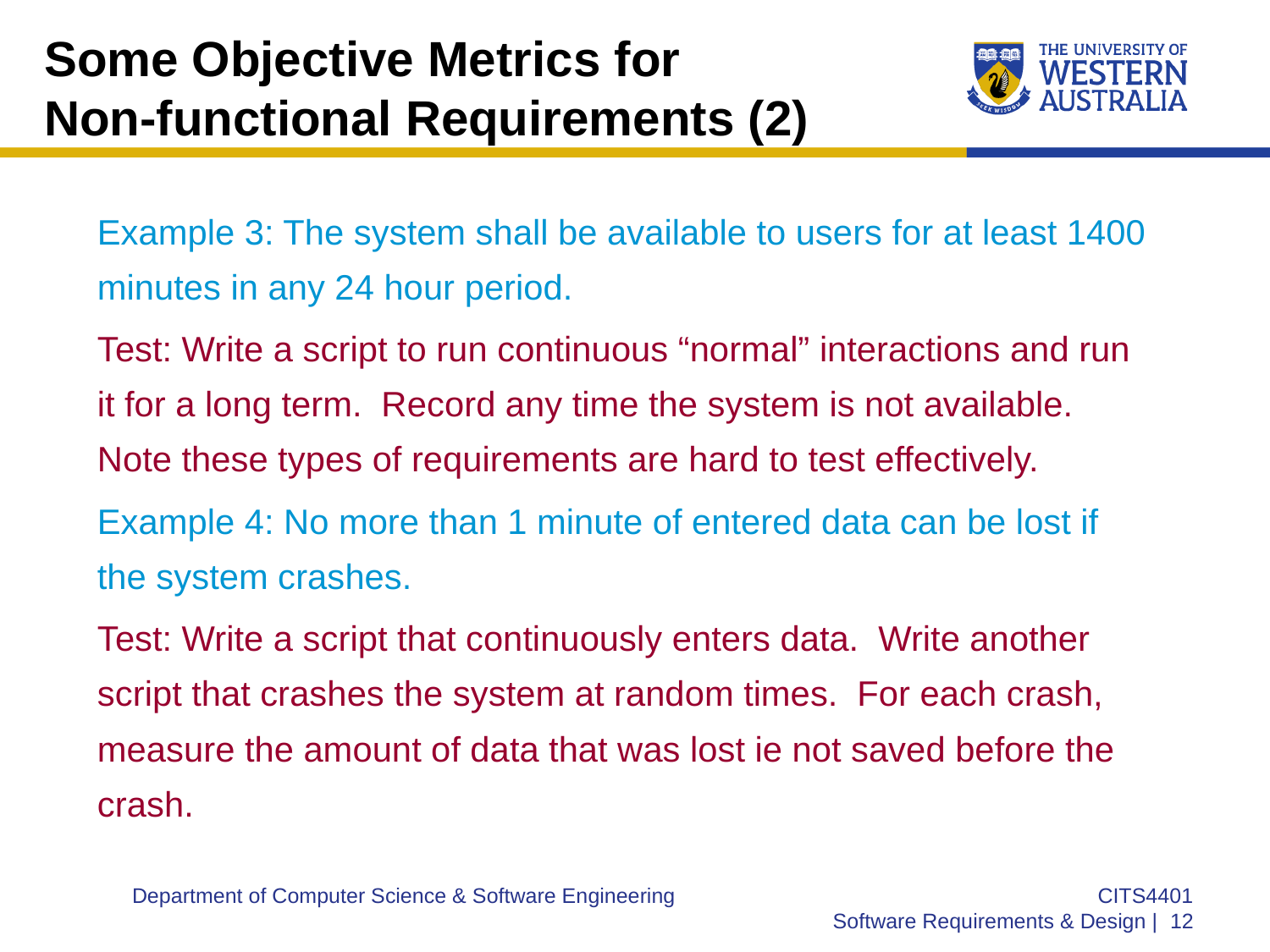

# Some Objective Metrics for Non-functional Requirements (2)
Example 3: The system shall be available to users for at least 1400 minutes in any 24 hour period.
Test: Write a script to run continuous “normal” interactions and run it for a long term.  Record any time the system is not available.  Note these types of requirements are hard to test effectively.
Example 4: No more than 1 minute of entered data can be lost if the system crashes.
Test: Write a script that continuously enters data.  Write another script that crashes the system at random times.  For each crash, measure the amount of data that was lost ie not saved before the crash.